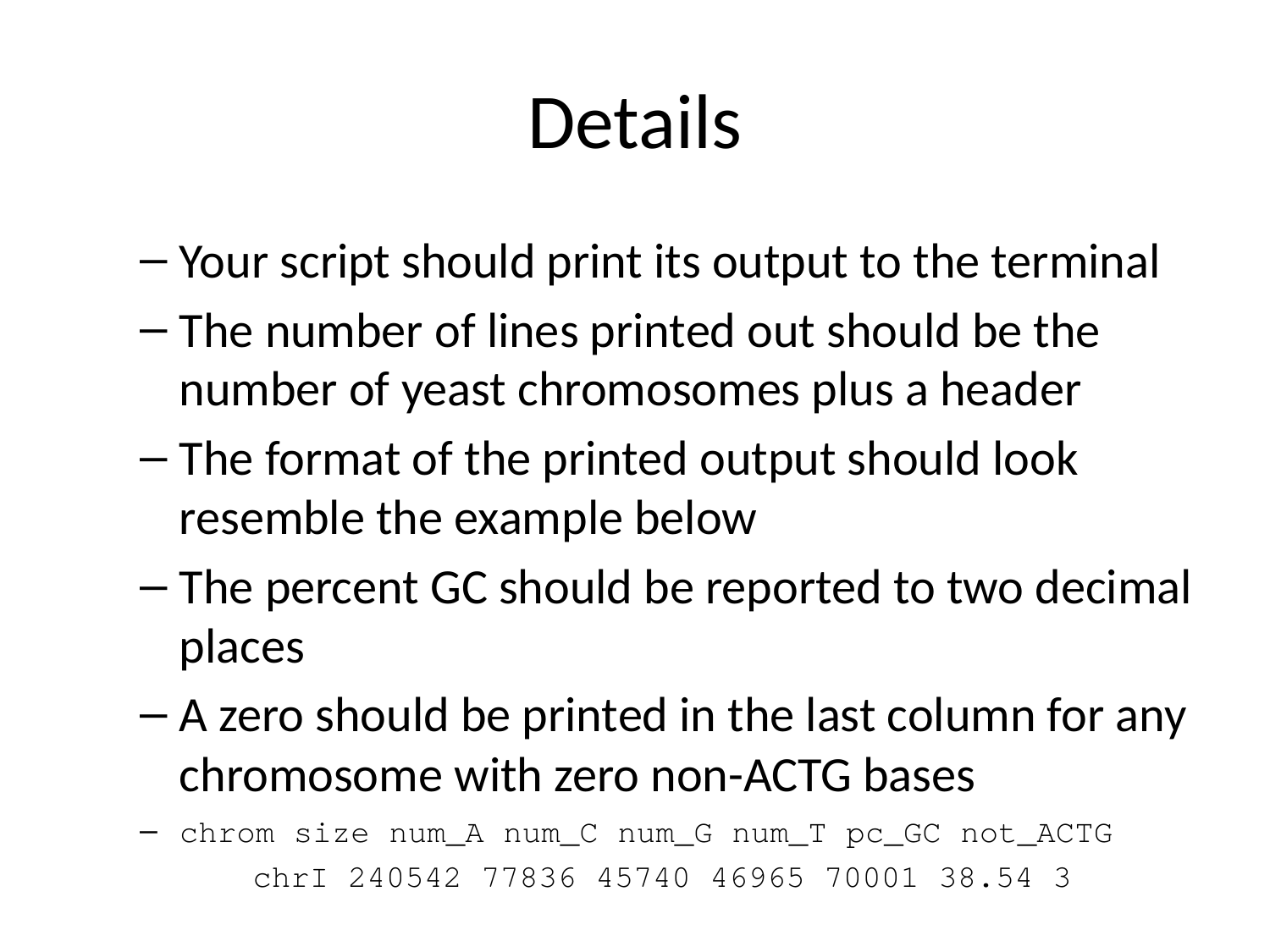

# Details
Your script should print its output to the terminal
The number of lines printed out should be the number of yeast chromosomes plus a header
The format of the printed output should look resemble the example below
The percent GC should be reported to two decimal places
A zero should be printed in the last column for any chromosome with zero non-ACTG bases
chrom size num_A num_C num_G num_T pc_GC not_ACTG
chrI 240542 77836 45740 46965 70001 38.54 3